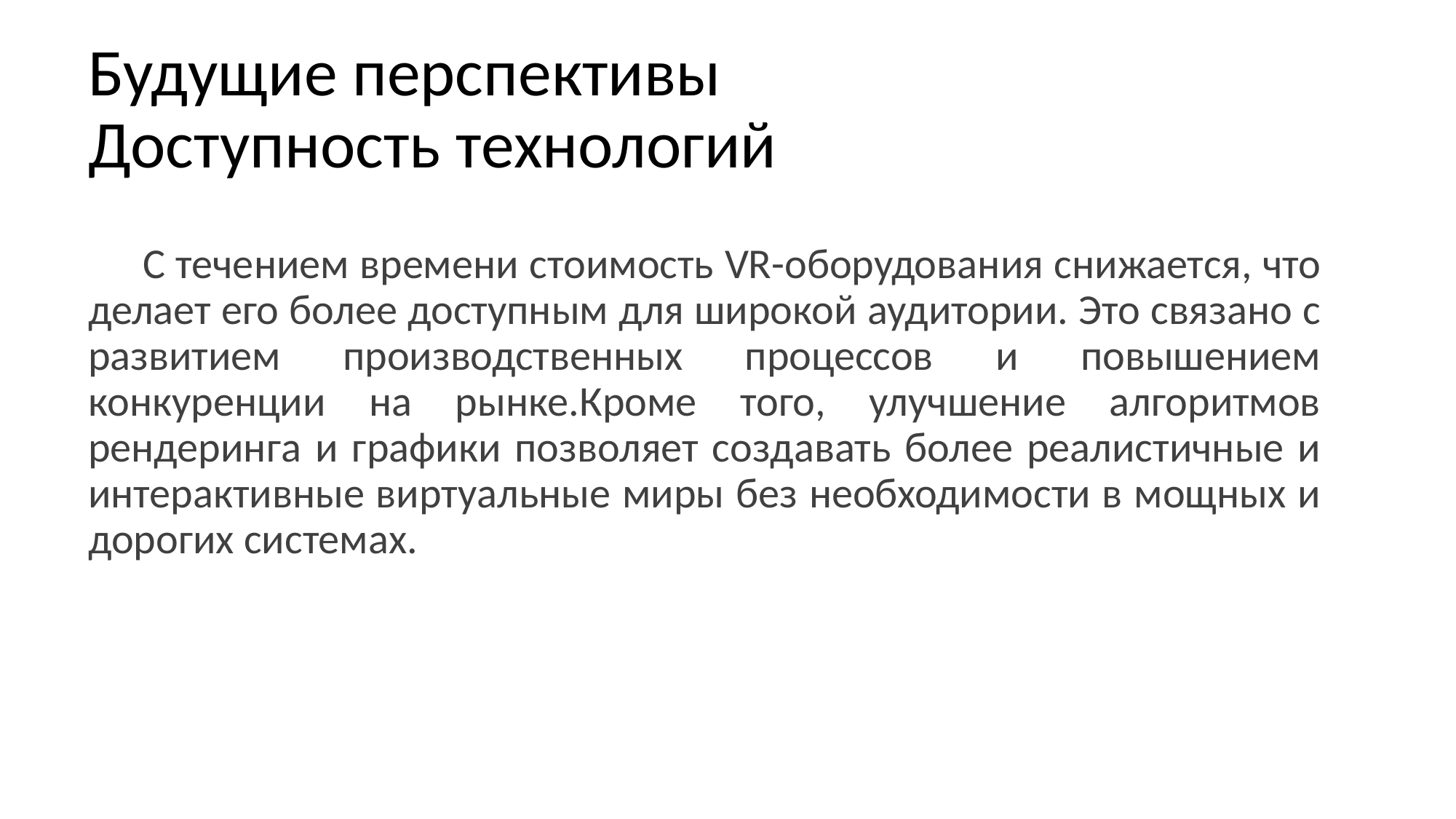

# Будущие перспективы Доступность технологий
С течением времени стоимость VR-оборудования снижается, что делает его более доступным для широкой аудитории. Это связано с развитием производственных процессов и повышением конкуренции на рынке.Кроме того, улучшение алгоритмов рендеринга и графики позволяет создавать более реалистичные и интерактивные виртуальные миры без необходимости в мощных и дорогих системах.